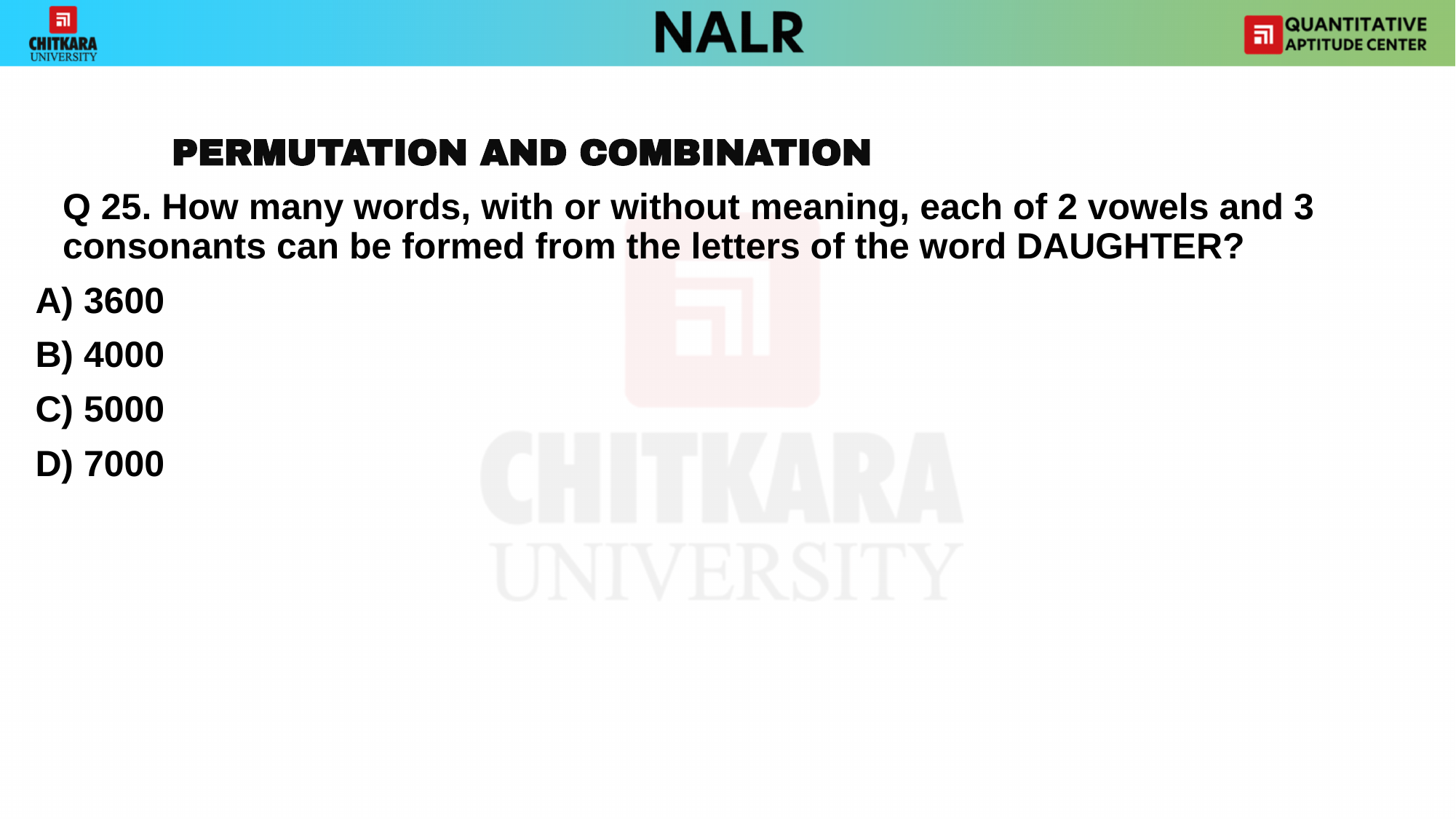

PERMUTATION AND COMBINATION
	Q 25. How many words, with or without meaning, each of 2 vowels and 3 consonants can be formed from the letters of the word DAUGHTER?
A) 3600
B) 4000
C) 5000
D) 7000